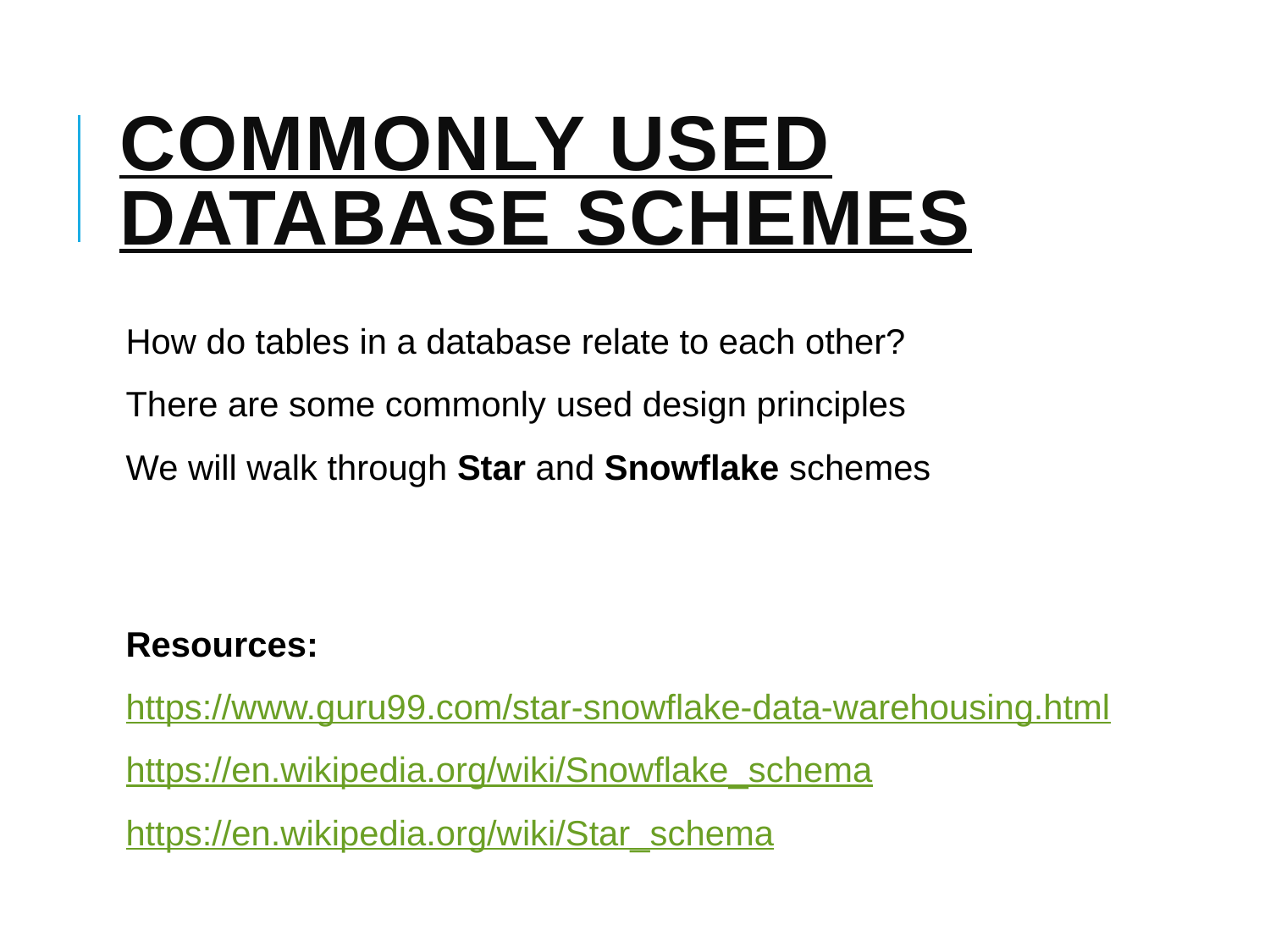

# Commonly used database schemes
How do tables in a database relate to each other?
There are some commonly used design principles
We will walk through Star and Snowflake schemes
Resources:
https://www.guru99.com/star-snowflake-data-warehousing.html
https://en.wikipedia.org/wiki/Snowflake_schema
https://en.wikipedia.org/wiki/Star_schema